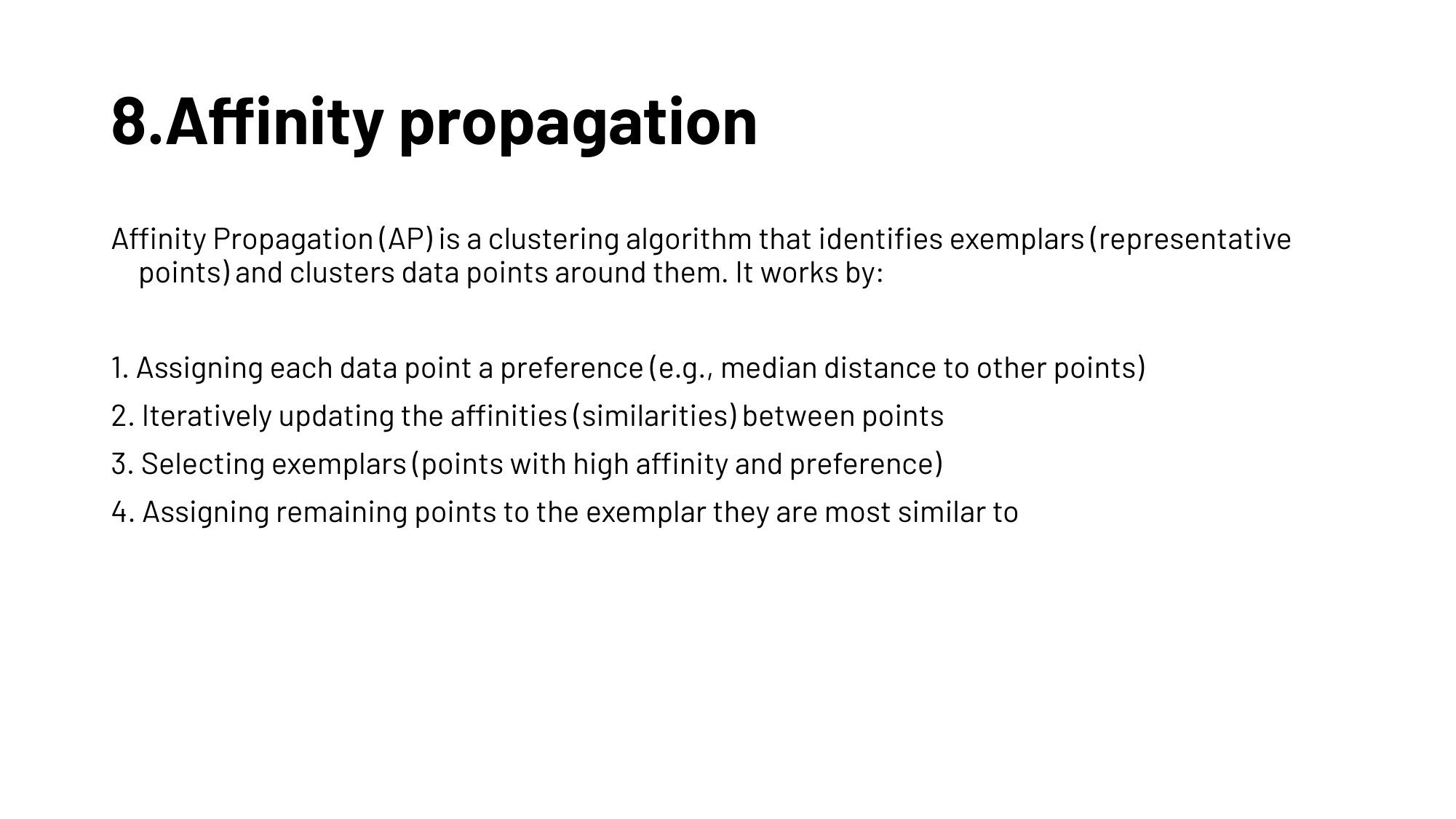

# 8.Affinity propagation
Affinity Propagation (AP) is a clustering algorithm that identifies exemplars (representative points) and clusters data points around them. It works by:

1. Assigning each data point a preference (e.g., median distance to other points)
2. Iteratively updating the affinities (similarities) between points
3. Selecting exemplars (points with high affinity and preference)
4. Assigning remaining points to the exemplar they are most similar to